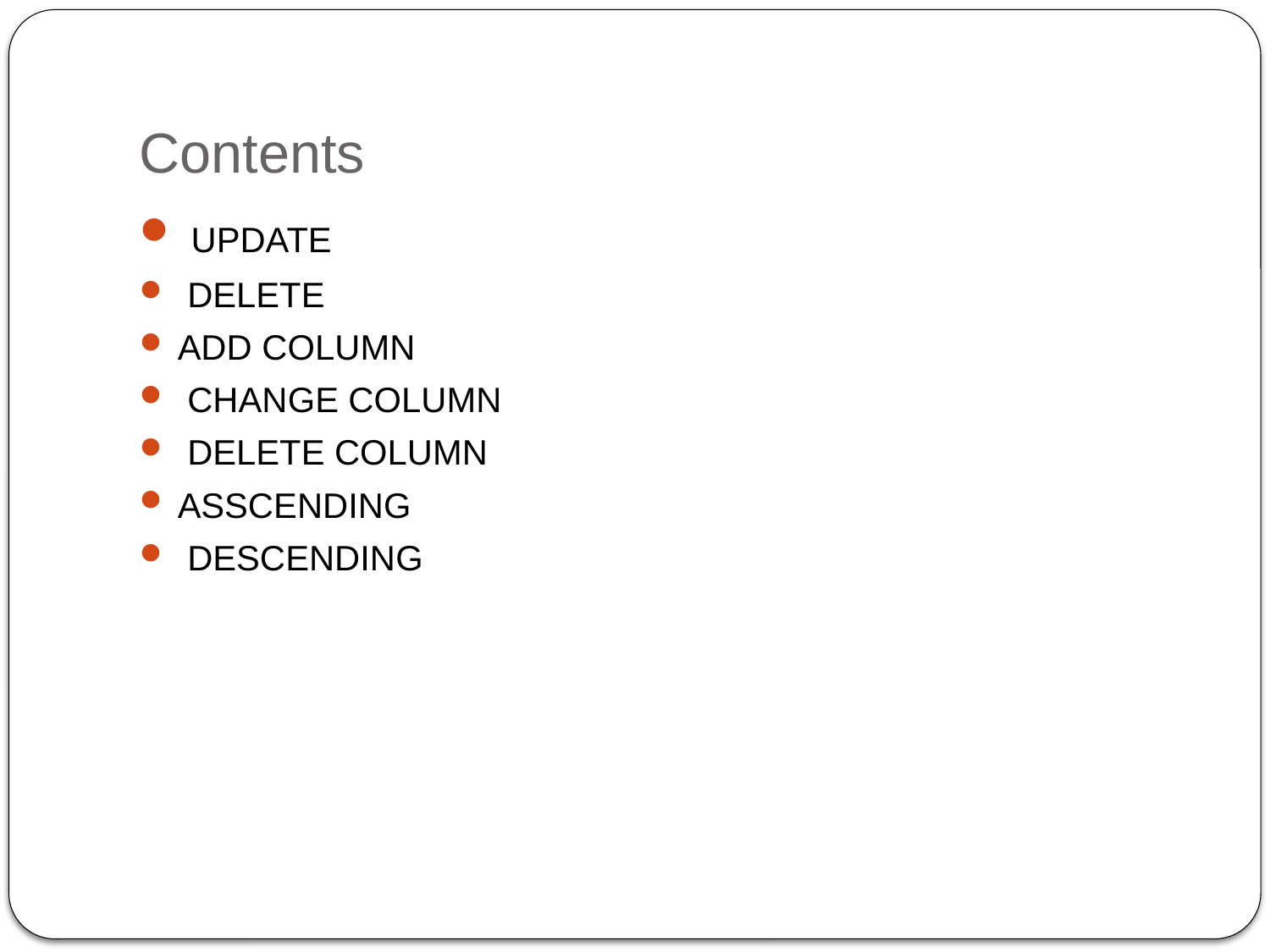

# Contents
 UPDATE
 DELETE
ADD COLUMN
 CHANGE COLUMN
 DELETE COLUMN
ASSCENDING
 DESCENDING